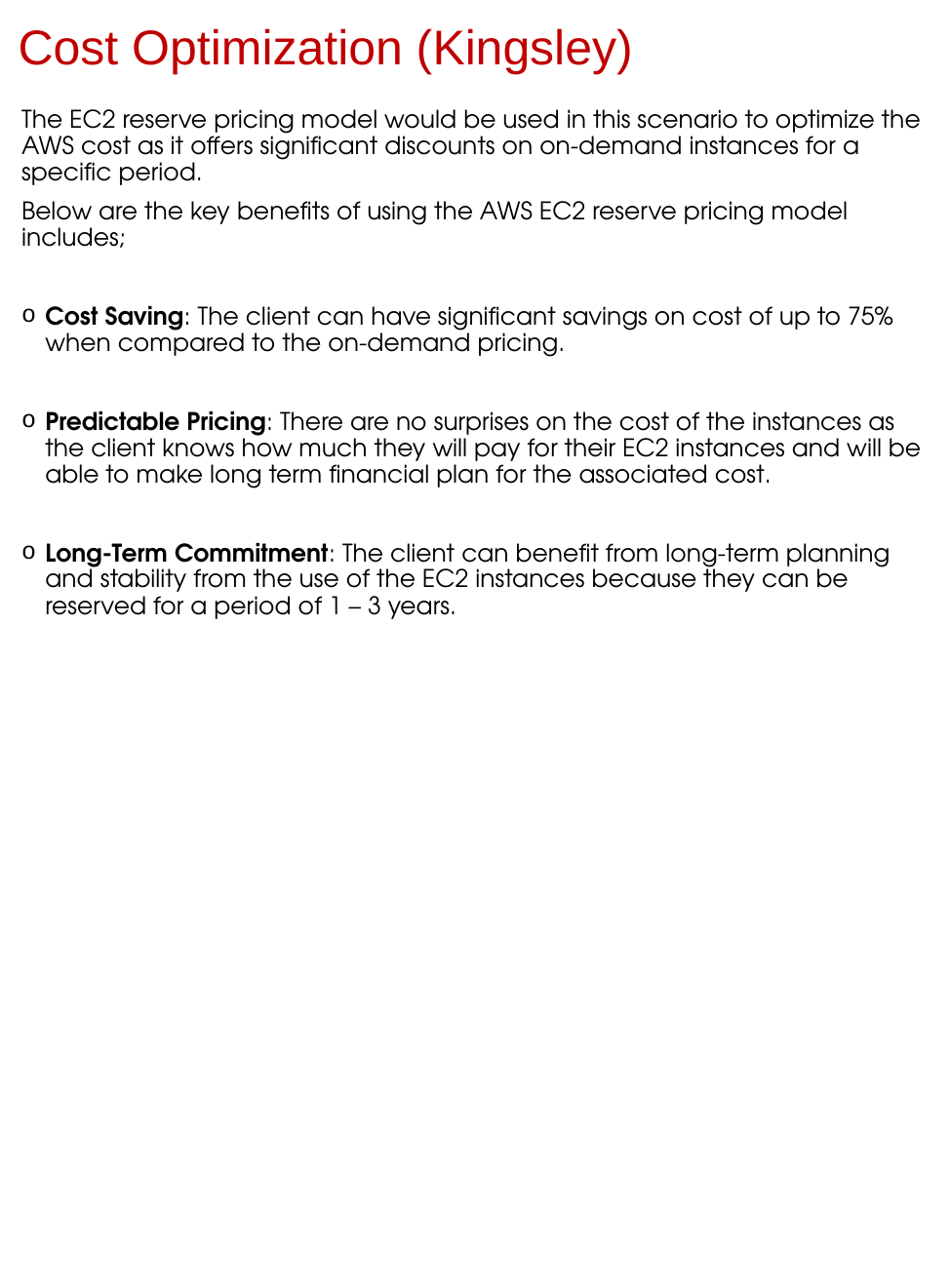

# Cost Optimization (Kingsley)
The EC2 reserve pricing model would be used in this scenario to optimize the AWS cost as it offers significant discounts on on-demand instances for a specific period.
Below are the key benefits of using the AWS EC2 reserve pricing model includes;

Cost Saving: The client can have significant savings on cost of up to 75% when compared to the on-demand pricing.

Predictable Pricing: There are no surprises on the cost of the instances as the client knows how much they will pay for their EC2 instances and will be able to make long term financial plan for the associated cost.

Long-Term Commitment: The client can benefit from long-term planning and stability from the use of the EC2 instances because they can be reserved for a period of 1 – 3 years.